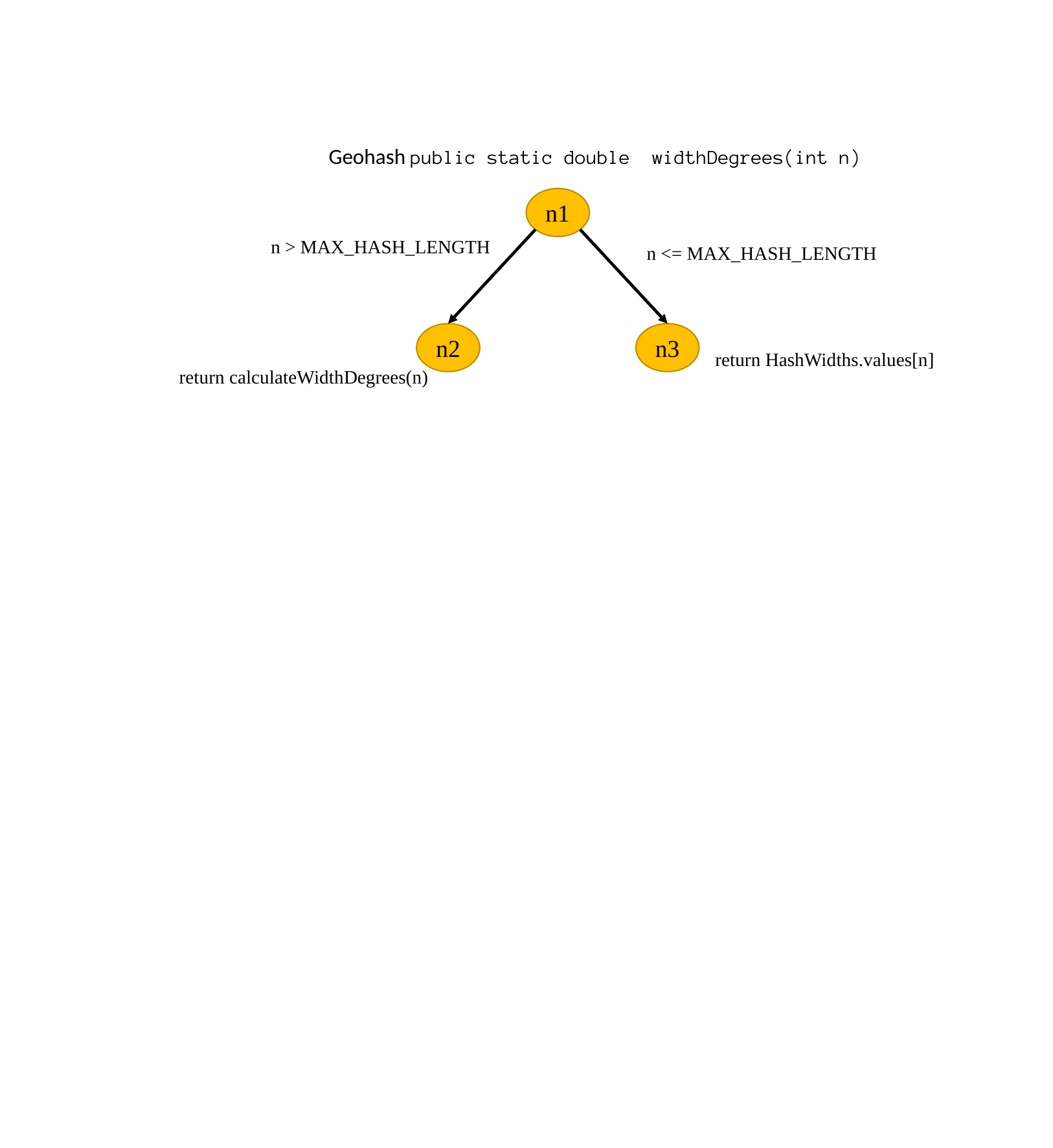

Geohash public static double  widthDegrees(int n)
n1
n > MAX_HASH_LENGTH
n <= MAX_HASH_LENGTH
n3
n2
return HashWidths.values[n]
return calculateWidthDegrees(n)